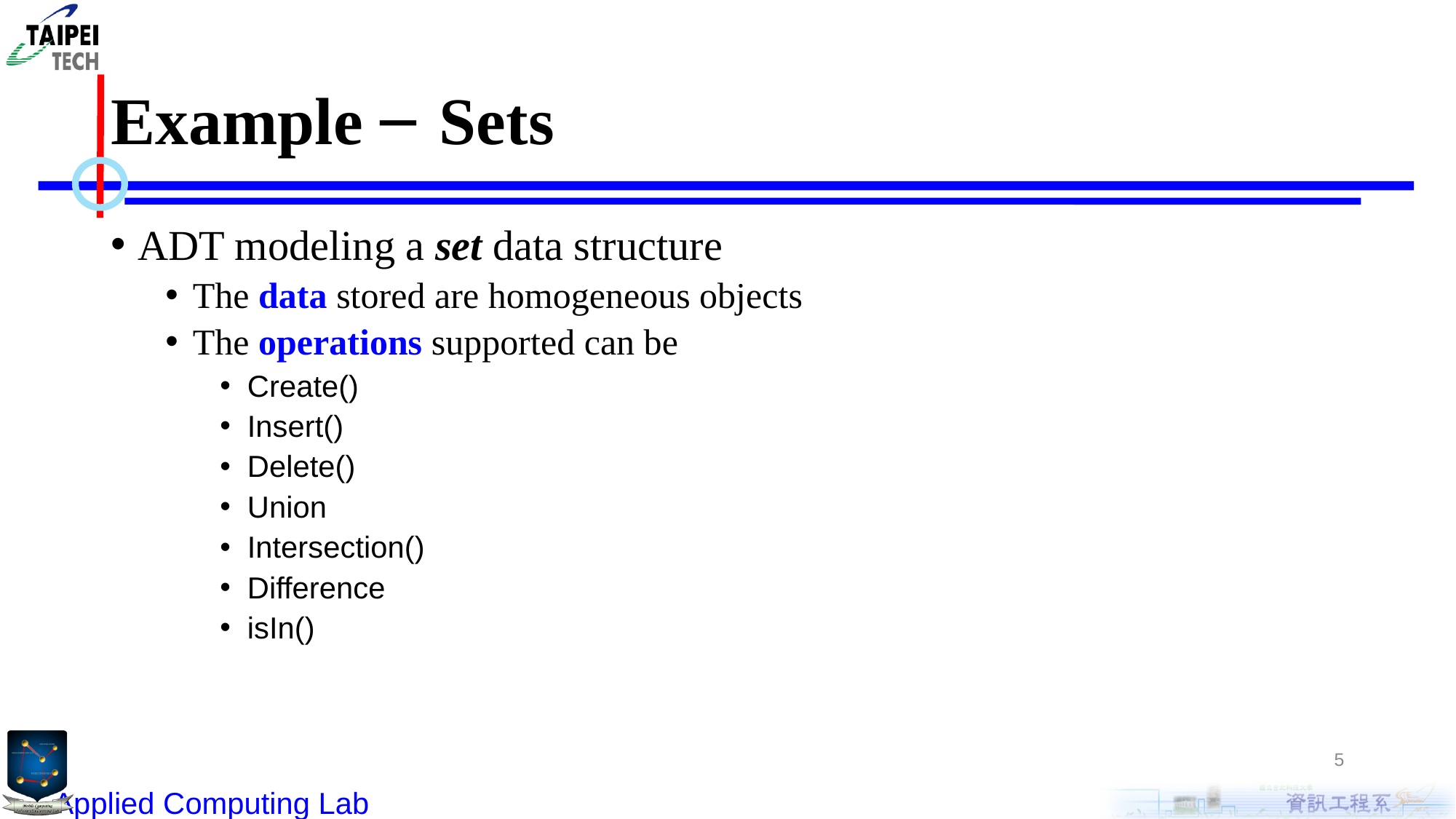

# Example – Sets
ADT modeling a set data structure
The data stored are homogeneous objects
The operations supported can be
Create()
Insert()
Delete()
Union
Intersection()
Difference
isIn()
5